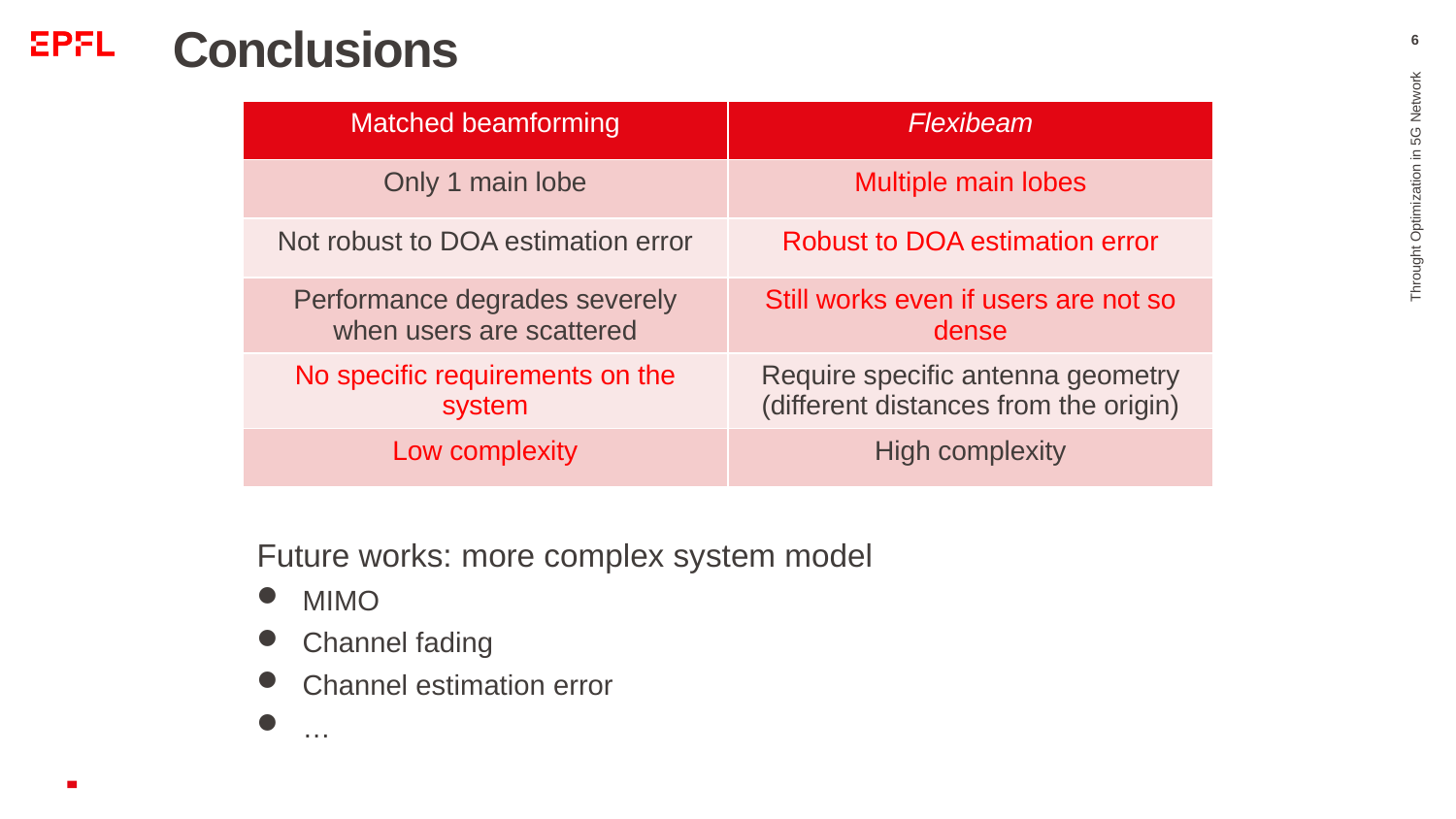

# Conclusions
6
| Matched beamforming | Flexibeam |
| --- | --- |
| Only 1 main lobe | Multiple main lobes |
| Not robust to DOA estimation error | Robust to DOA estimation error |
| Performance degrades severely when users are scattered | Still works even if users are not so dense |
| No specific requirements on the system | Require specific antenna geometry (different distances from the origin) |
| Low complexity | High complexity |
Throught Optimization in 5G Network
Future works: more complex system model
MIMO
Channel fading
Channel estimation error
…